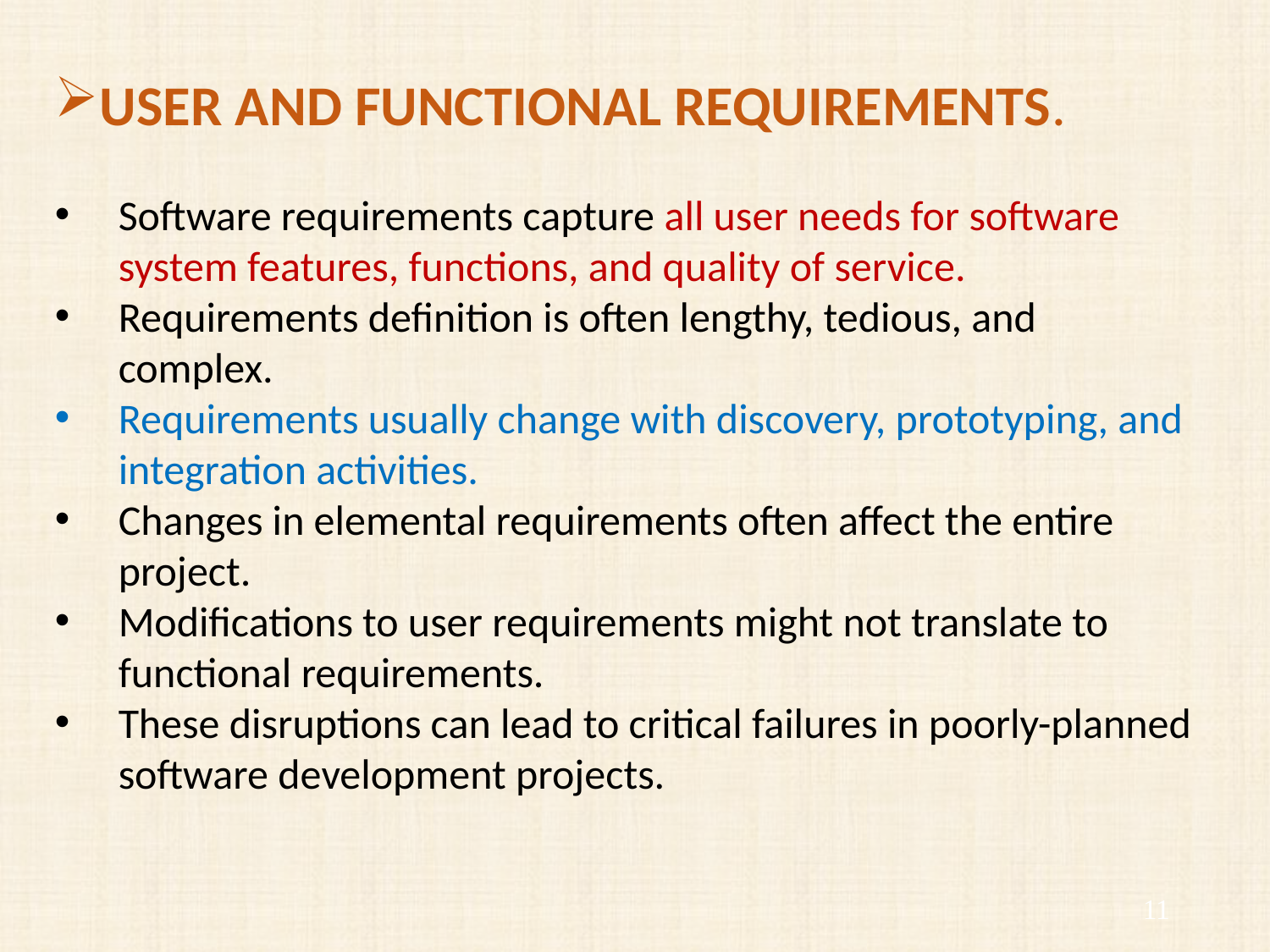

USER AND FUNCTIONAL REQUIREMENTS.

Software requirements capture all user needs for software system features, functions, and quality of service.
Requirements definition is often lengthy, tedious, and complex.
Requirements usually change with discovery, prototyping, and integration activities.
Changes in elemental requirements often affect the entire project.
Modifications to user requirements might not translate to functional requirements.
These disruptions can lead to critical failures in poorly-planned software development projects.

11